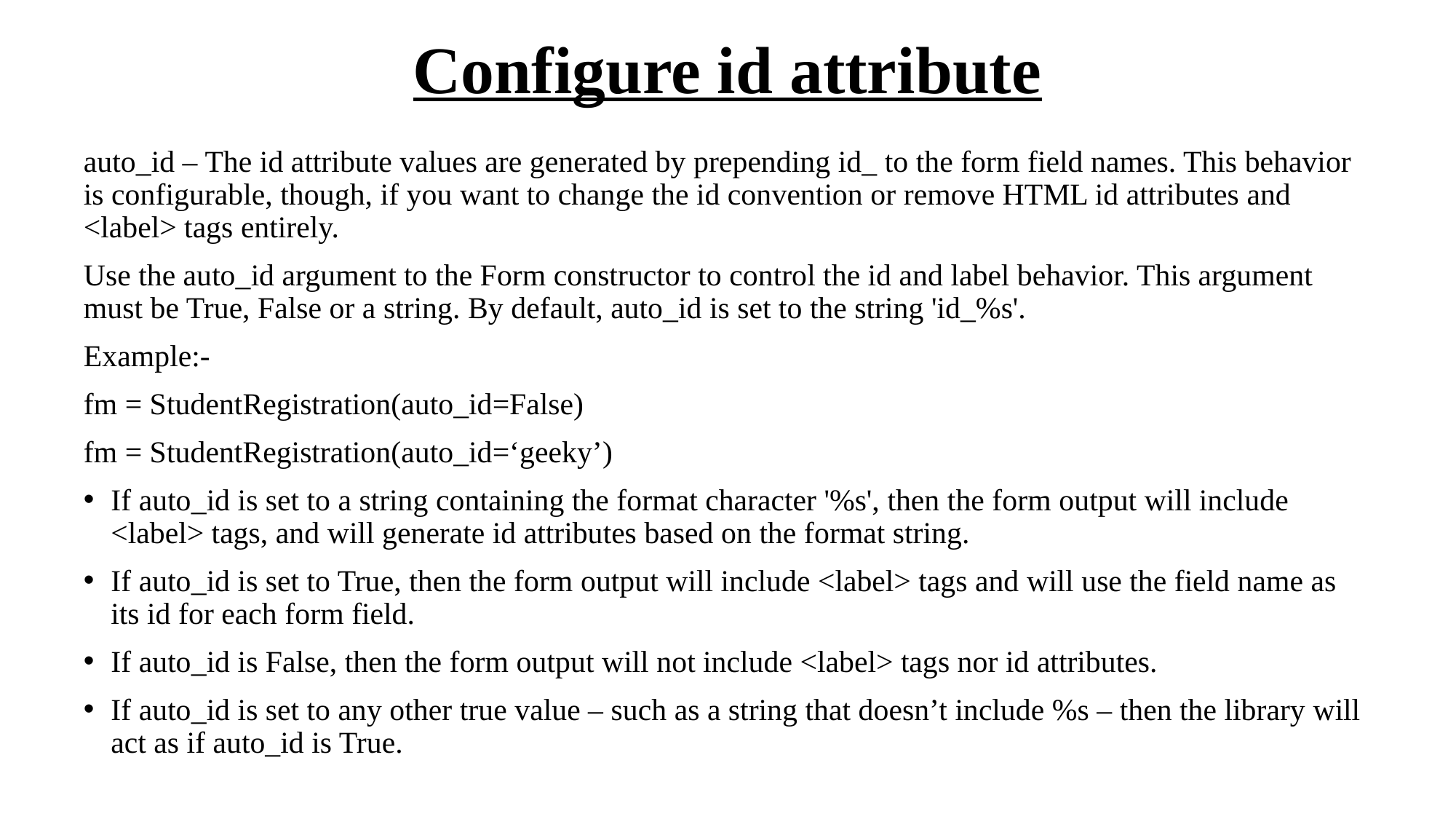

# Configure id attribute
auto_id – The id attribute values are generated by prepending id_ to the form field names. This behavior is configurable, though, if you want to change the id convention or remove HTML id attributes and <label> tags entirely.
Use the auto_id argument to the Form constructor to control the id and label behavior. This argument must be True, False or a string. By default, auto_id is set to the string 'id_%s'.
Example:-
fm = StudentRegistration(auto_id=False)
fm = StudentRegistration(auto_id=‘geeky’)
If auto_id is set to a string containing the format character '%s', then the form output will include <label> tags, and will generate id attributes based on the format string.
If auto_id is set to True, then the form output will include <label> tags and will use the field name as its id for each form field.
If auto_id is False, then the form output will not include <label> tags nor id attributes.
If auto_id is set to any other true value – such as a string that doesn’t include %s – then the library will act as if auto_id is True.